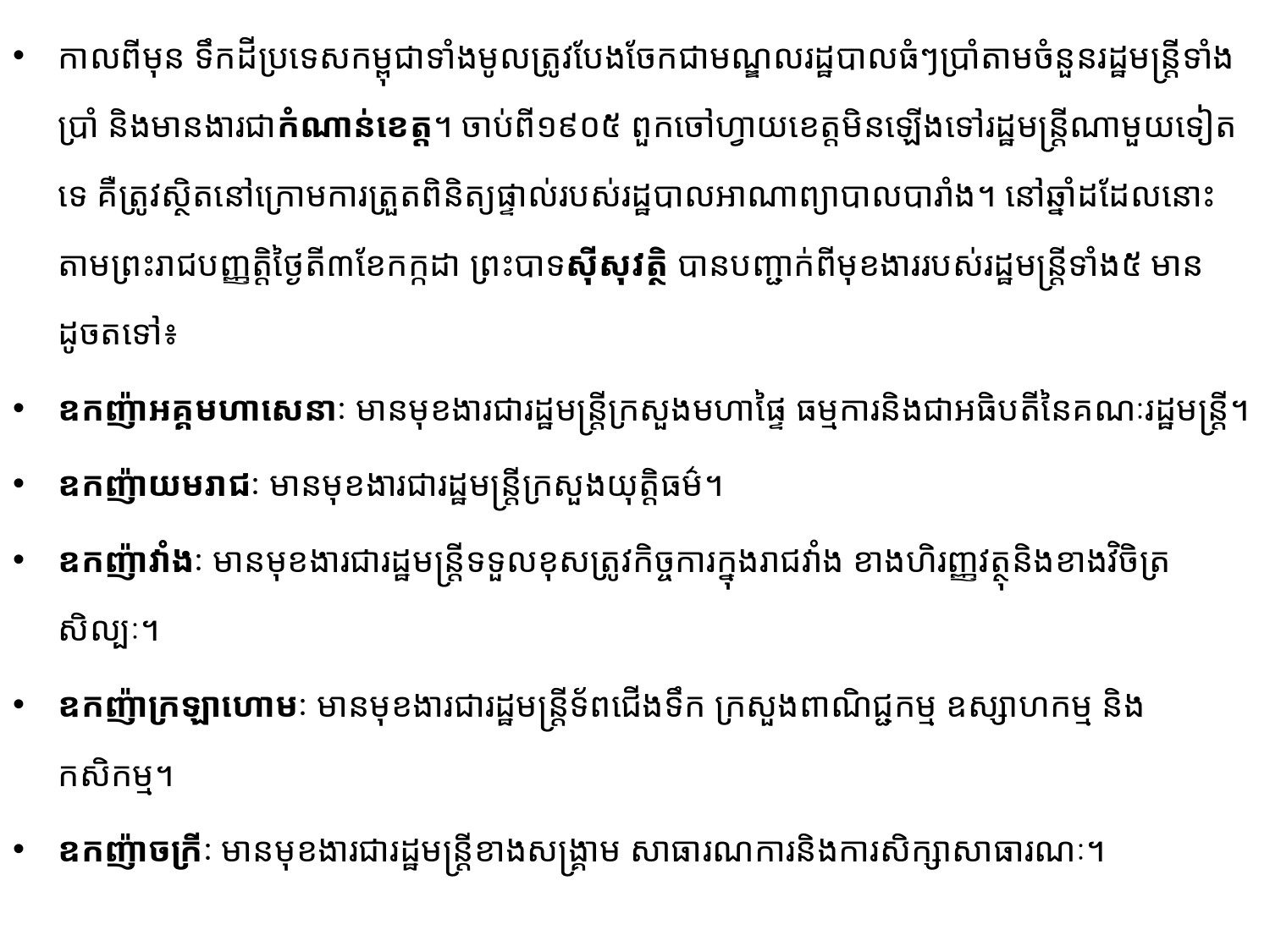

កាលពីមុន ទឹកដី​ប្រទេស​កម្ពុជាទាំងមូលត្រូវបែងចែកជាមណ្ឌលរដ្ឋបាលធំៗប្រាំតាមចំនួនរដ្ឋមន្រ្តីទាំងប្រាំ និងមានងារជាកំណាន់ខេត្ត។ ចាប់ពី១៩០៥ ពួកចៅហ្វាយខេត្តមិនឡើងទៅរដ្ឋមន្រ្តីណាមួយទៀតទេ គឺត្រូវស្ថិតនៅក្រោមការត្រួតពិនិត្យ​ផ្ទាល់​របស់រដ្ឋបាលអាណាព្យាបាលបារាំង។ នៅឆ្នាំដដែលនោះ តាមព្រះរាជបញ្ញត្តិថ្ងៃតី៣ខែកក្កដា ព្រះបាទស៊ីសុវត្ថិ បានបញ្ជាក់ពីមុខងាររបស់រដ្ឋមន្រ្តីទាំង៥ មានដូចតទៅ៖
ឧកញ៉ាអគ្គមហាសេនាៈ មានមុខងារជារដ្ឋមន្រ្តីក្រសួងមហាផ្ទៃ ធម្មការនិងជាអធិបតីនៃ​គណៈរដ្ឋ​មន្រ្តី។
ឧកញ៉ាយមរាជៈ មានមុខងារជារដ្ឋមន្រ្តីក្រសួងយុត្តិធម៌។
ឧកញ៉ាវាំងៈ មានមុខងារជារដ្ឋមន្រ្តីទទួលខុសត្រូវកិច្ចការក្នុងរាជវាំង ខាងហិរញ្ញវត្ថុនិងខាងវិចិត្រ​សិល្បៈ។
ឧកញ៉ាក្រឡាហោមៈ មានមុខងារជារដ្ឋមន្រ្តីទ័ពជើងទឹក ក្រសួងពាណិជ្ជកម្ម ឧស្សាហកម្ម និងកសិកម្ម។
ឧកញ៉ាចក្រីៈ មានមុខងារជារដ្ឋមន្រ្តីខាងសង្រ្គាម សាធារណការនិងការសិក្សាសាធារណៈ។